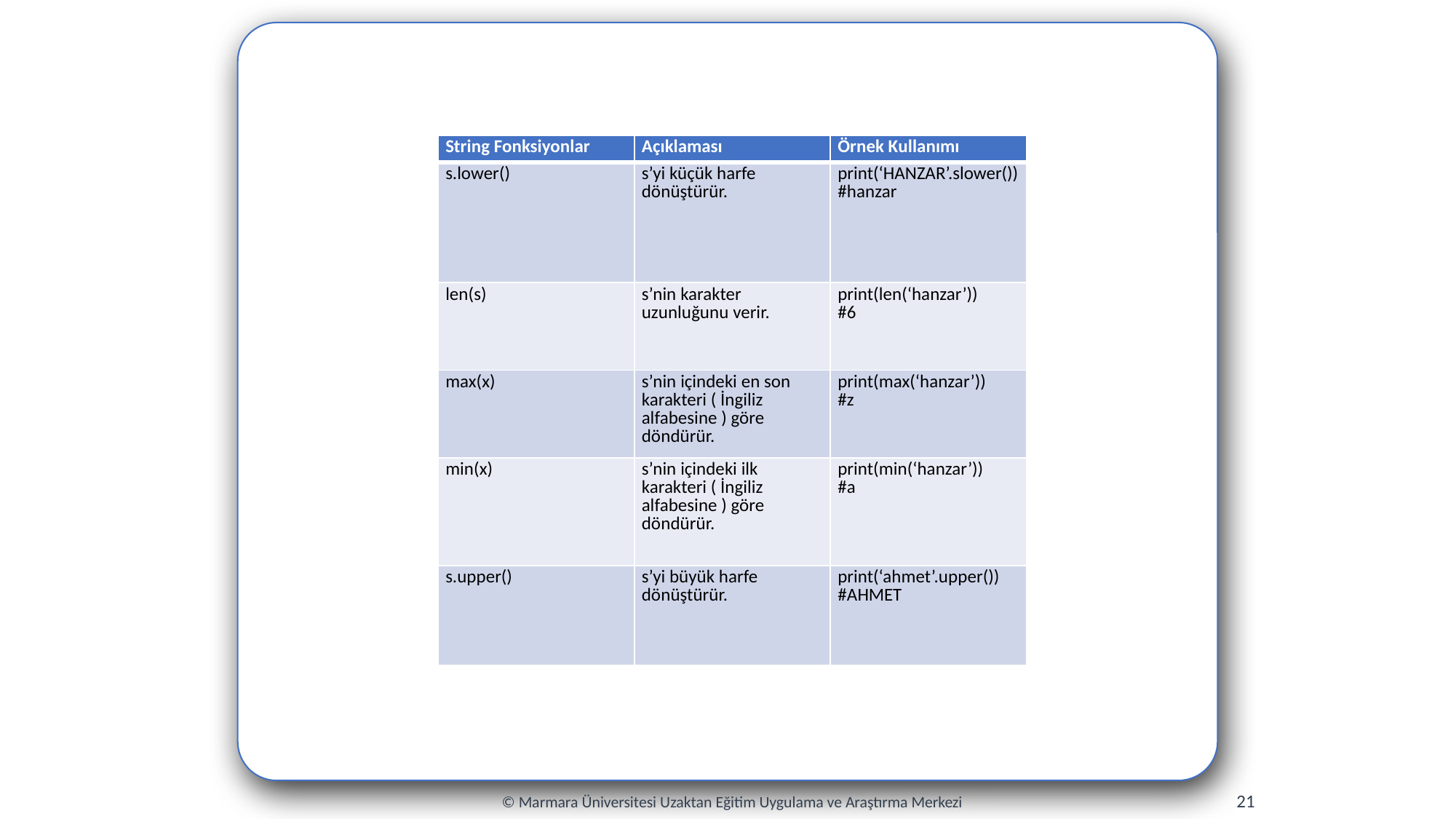

| String Fonksiyonlar | Açıklaması | Örnek Kullanımı |
| --- | --- | --- |
| s.lower() | s’yi küçük harfe dönüştürür. | print(‘HANZAR’.slower()) #hanzar |
| len(s) | s’nin karakter uzunluğunu verir. | print(len(‘hanzar’)) #6 |
| max(x) | s’nin içindeki en son karakteri ( İngiliz alfabesine ) göre döndürür. | print(max(‘hanzar’)) #z |
| min(x) | s’nin içindeki ilk karakteri ( İngiliz alfabesine ) göre döndürür. | print(min(‘hanzar’)) #a |
| s.upper() | s’yi büyük harfe dönüştürür. | print(‘ahmet’.upper()) #AHMET |
21
© Marmara Üniversitesi Uzaktan Eğitim Uygulama ve Araştırma Merkezi